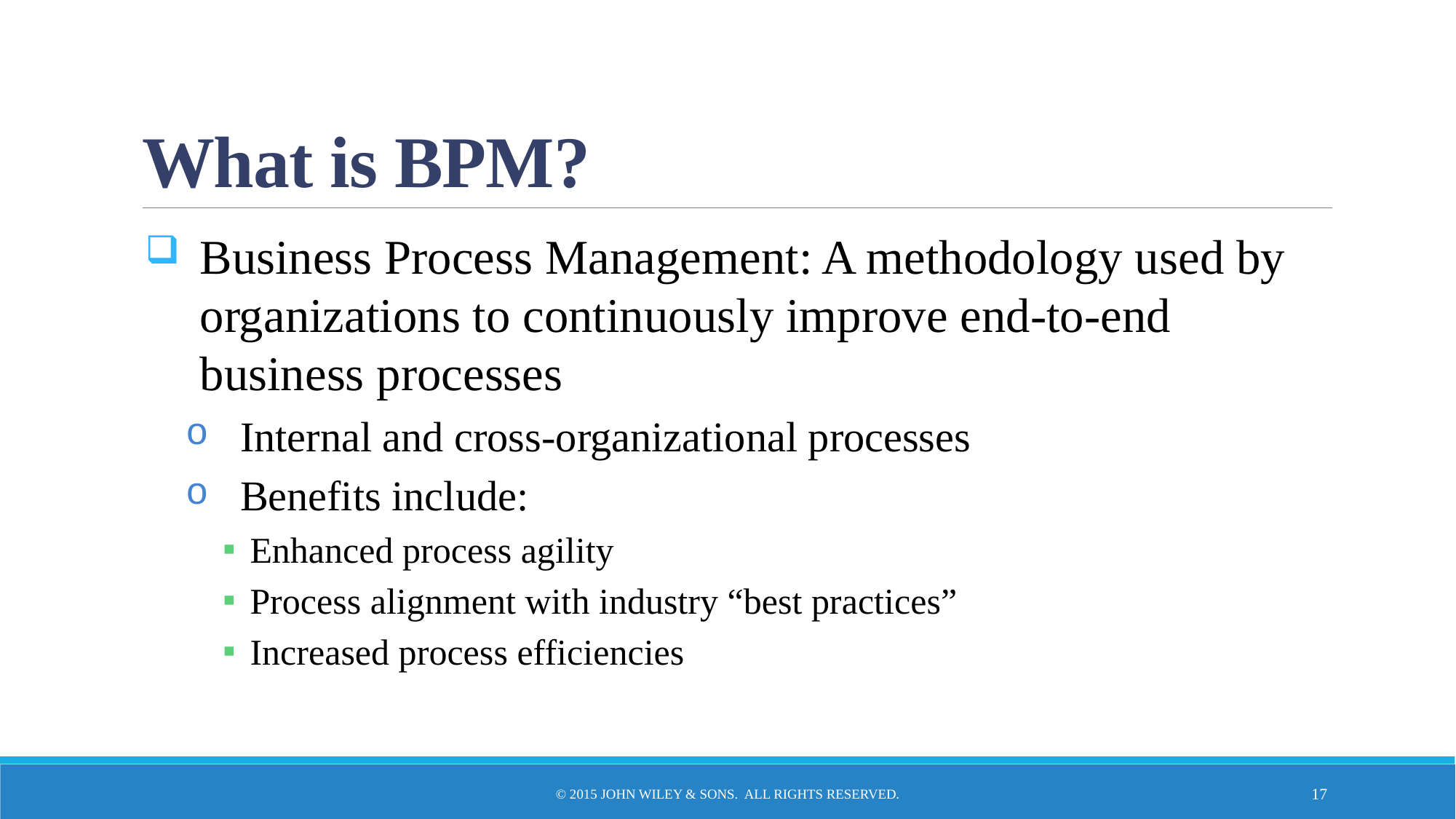

# What is BPM?
Business Process Management: A methodology used by organizations to continuously improve end-to-end business processes
Internal and cross-organizational processes
Benefits include:
Enhanced process agility
Process alignment with industry “best practices”
Increased process efficiencies

© 2015 John Wiley & Sons.  All Rights Reserved.
17